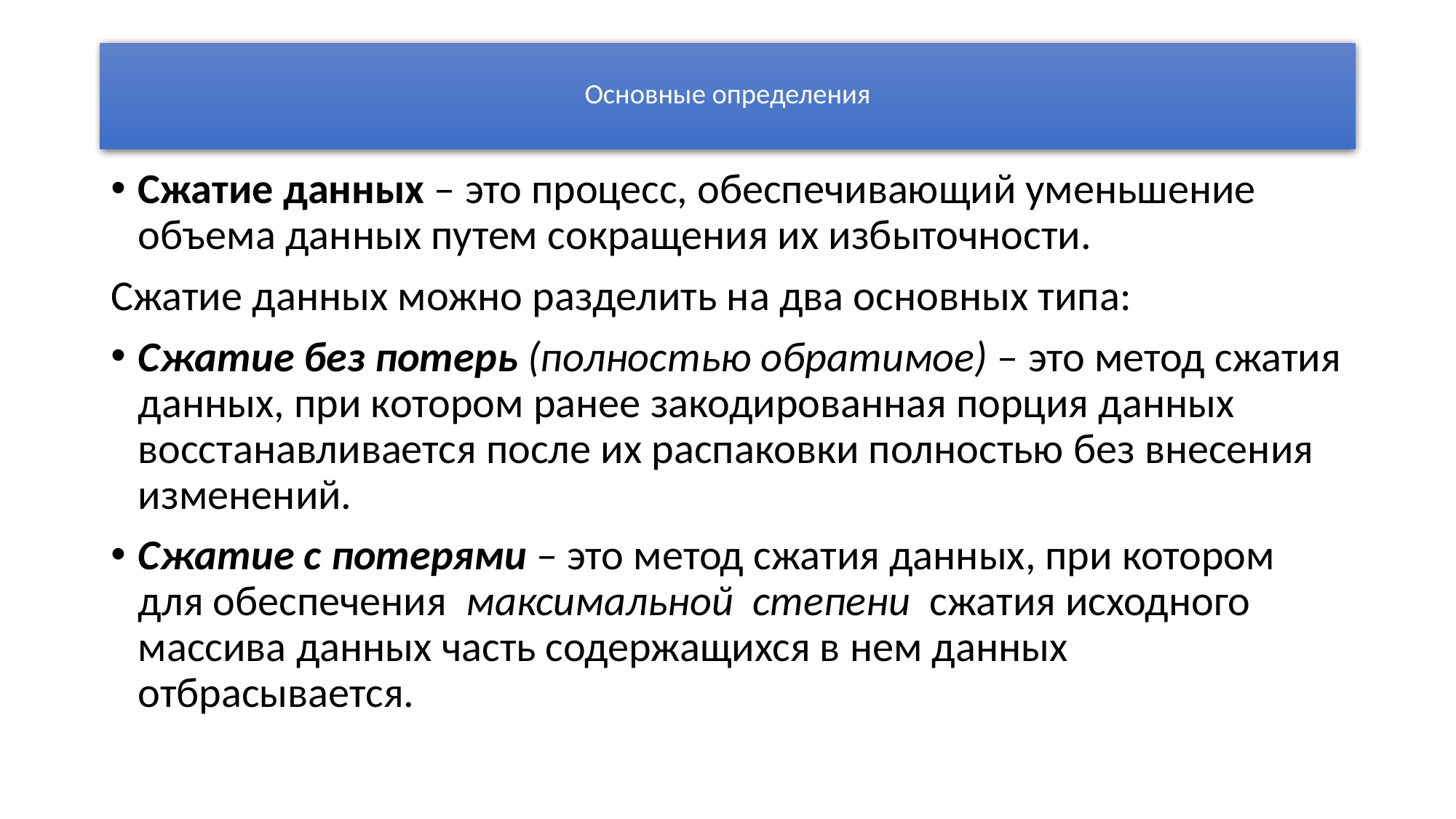

# Основные определения
Сжатие данных – это процесс, обеспечивающий уменьшение объема данных путем сокращения их избыточности.
Сжатие данных можно разделить на два основных типа:
Сжатие без потерь (полностью обратимое) – это метод сжатия данных, при котором ранее закодированная порция данных восстанавливается после их распаковки полностью без внесения изменений.
Сжатие с потерями – это метод сжатия данных, при котором для обеспечения  максимальной  степени  сжатия исходного массива данных часть содержащихся в нем данных отбрасывается.